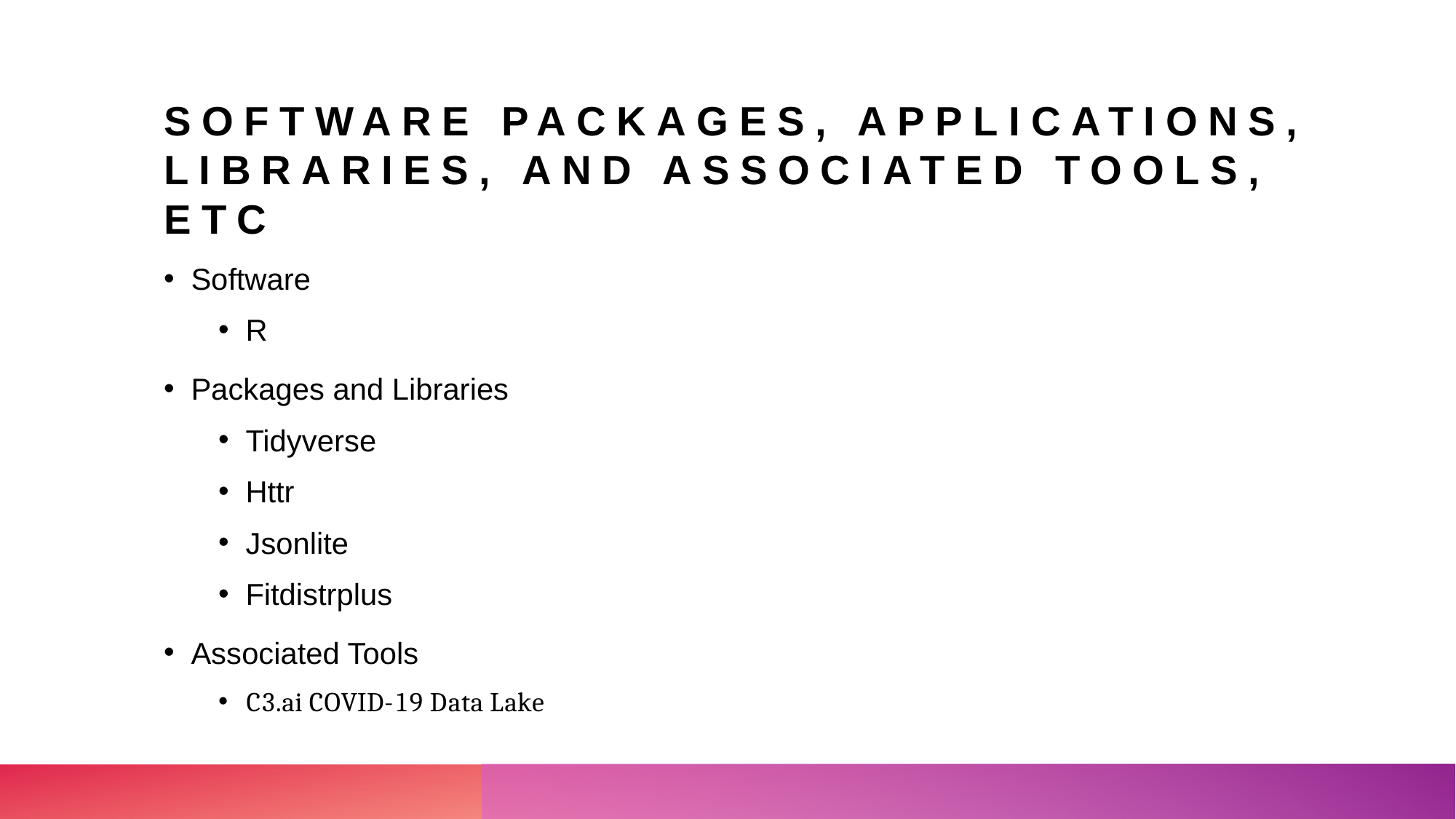

# Software packages, applications, libraries, and associated tools, etc
Software
R
Packages and Libraries
Tidyverse
Httr
Jsonlite
Fitdistrplus
Associated Tools
C3.ai COVID-19 Data Lake